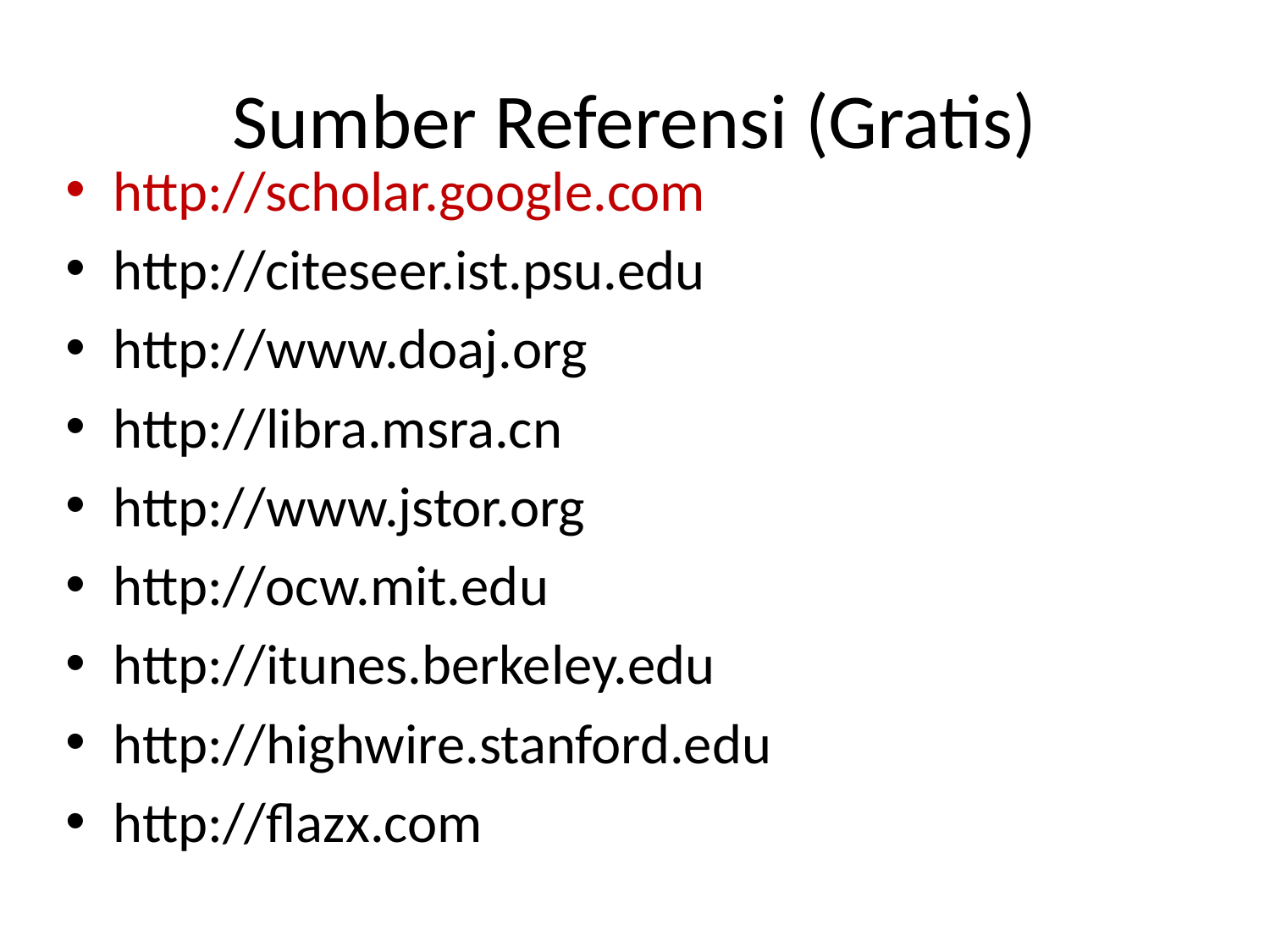

# Sumber Referensi (Gratis)
http://scholar.google.com
http://citeseer.ist.psu.edu
http://www.doaj.org
http://libra.msra.cn
http://www.jstor.org
http://ocw.mit.edu
http://itunes.berkeley.edu
http://highwire.stanford.edu
http://flazx.com